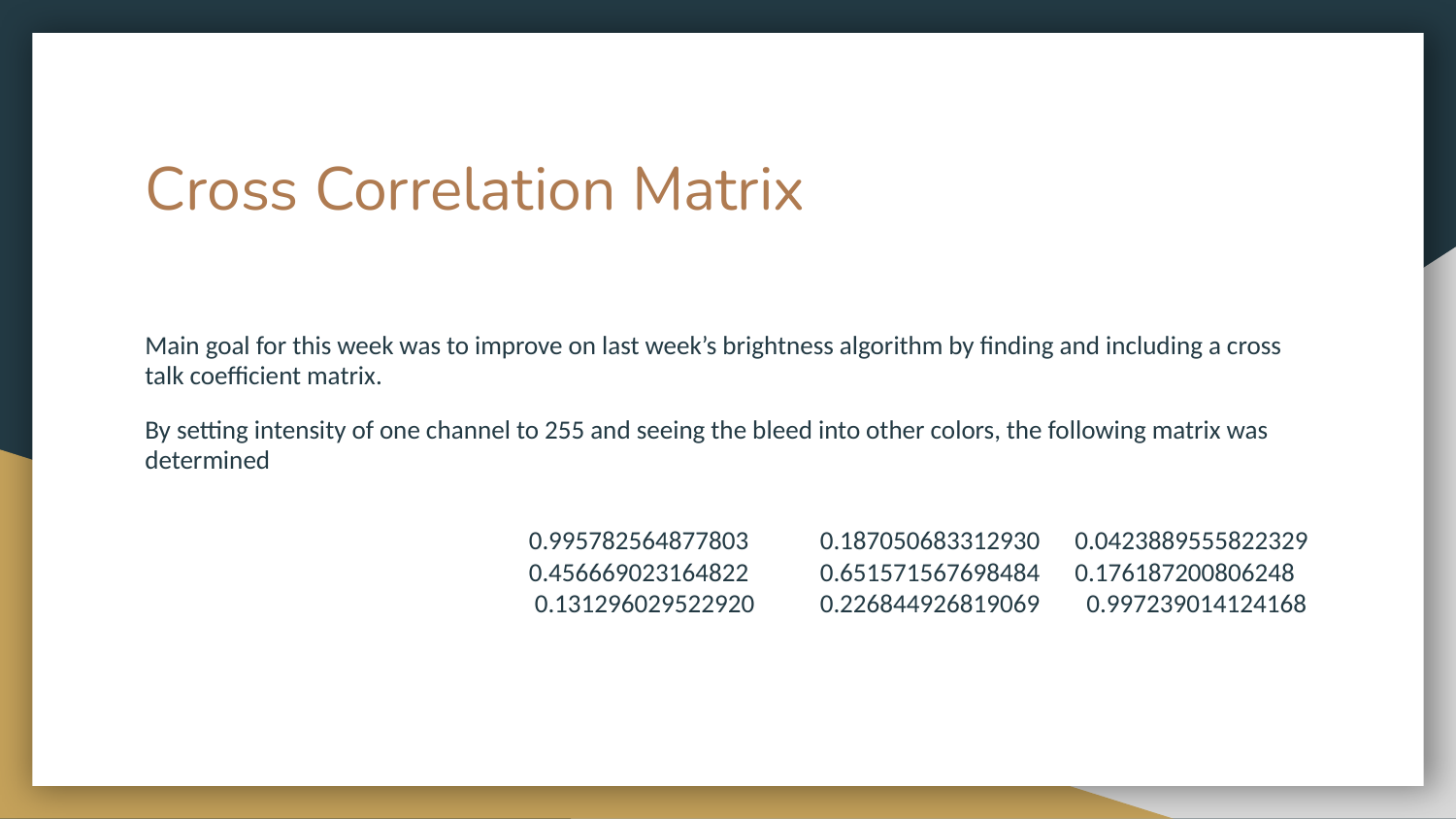

# Cross Correlation Matrix
Main goal for this week was to improve on last week’s brightness algorithm by finding and including a cross talk coefficient matrix.
By setting intensity of one channel to 255 and seeing the bleed into other colors, the following matrix was determined
0.995782564877803	0.187050683312930      0.0423889555822329
0.456669023164822	0.651571567698484      0.176187200806248
 0.131296029522920	0.226844926819069        0.997239014124168